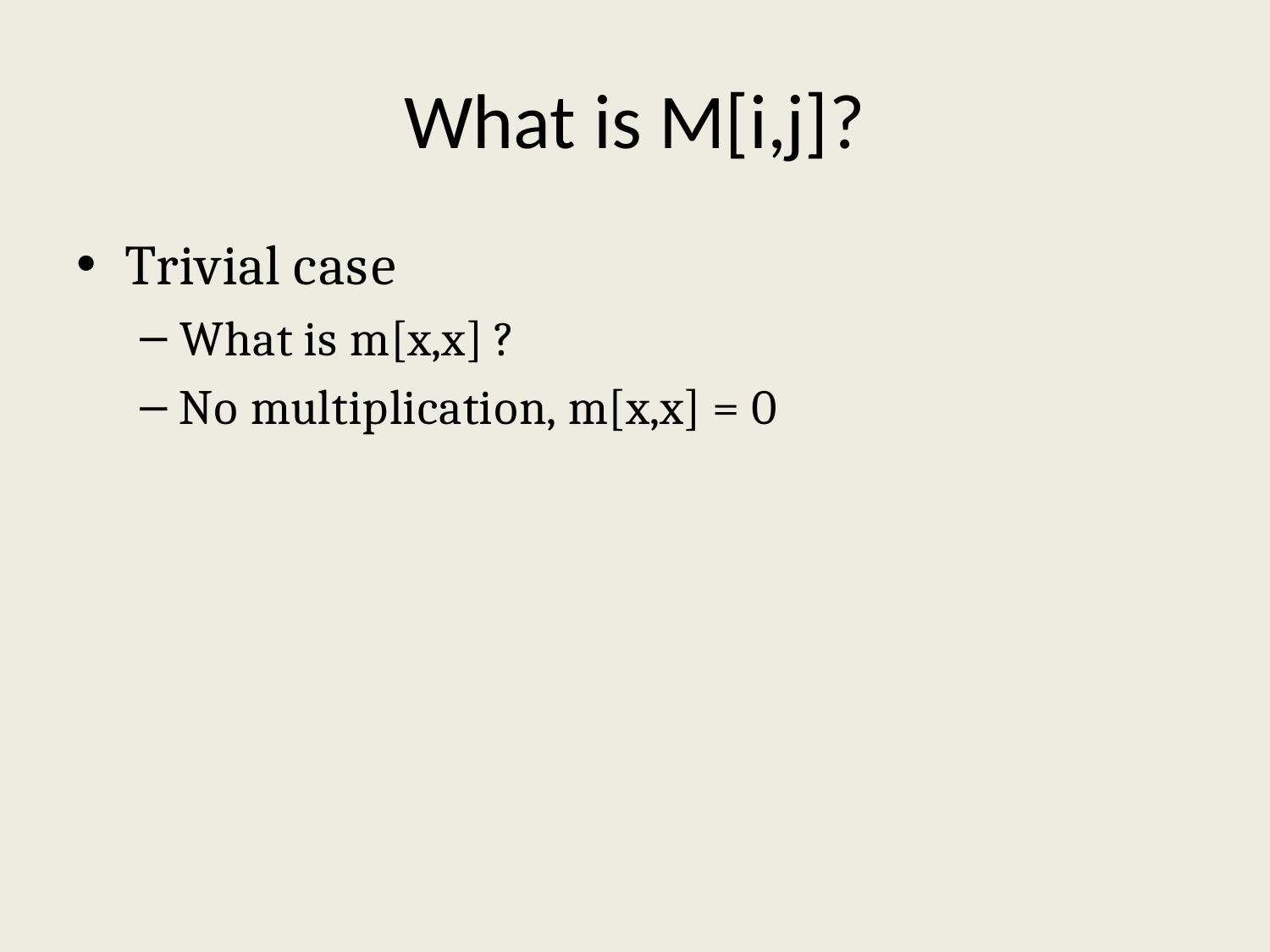

# What is M[i,j]?
Trivial case
What is m[x,x] ?
No multiplication, m[x,x] = 0